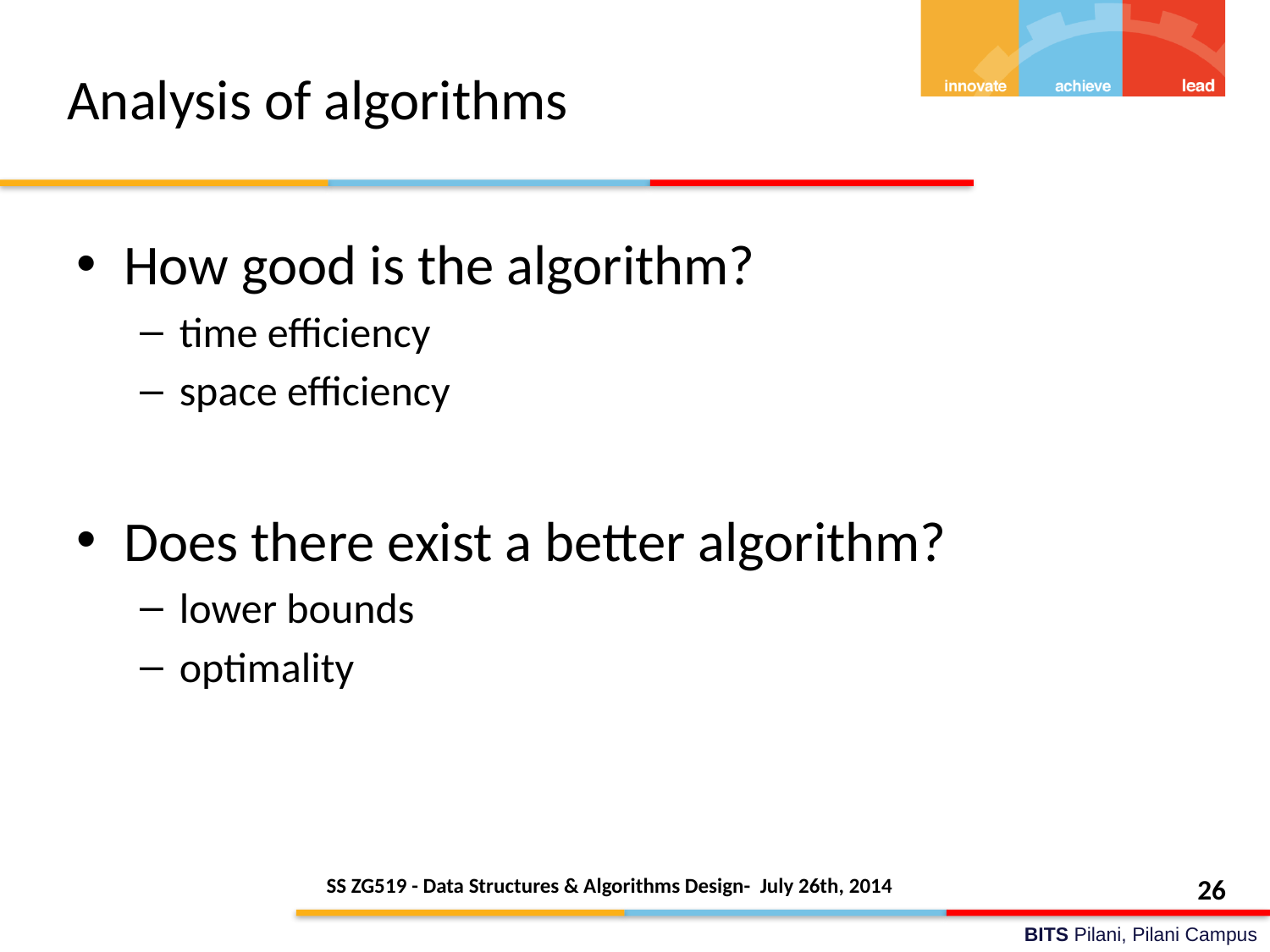

# Analysis of algorithms
How good is the algorithm?
time efficiency
space efficiency

Does there exist a better algorithm?
lower bounds
optimality
SS ZG519 - Data Structures & Algorithms Design-  July 26th, 2014
26